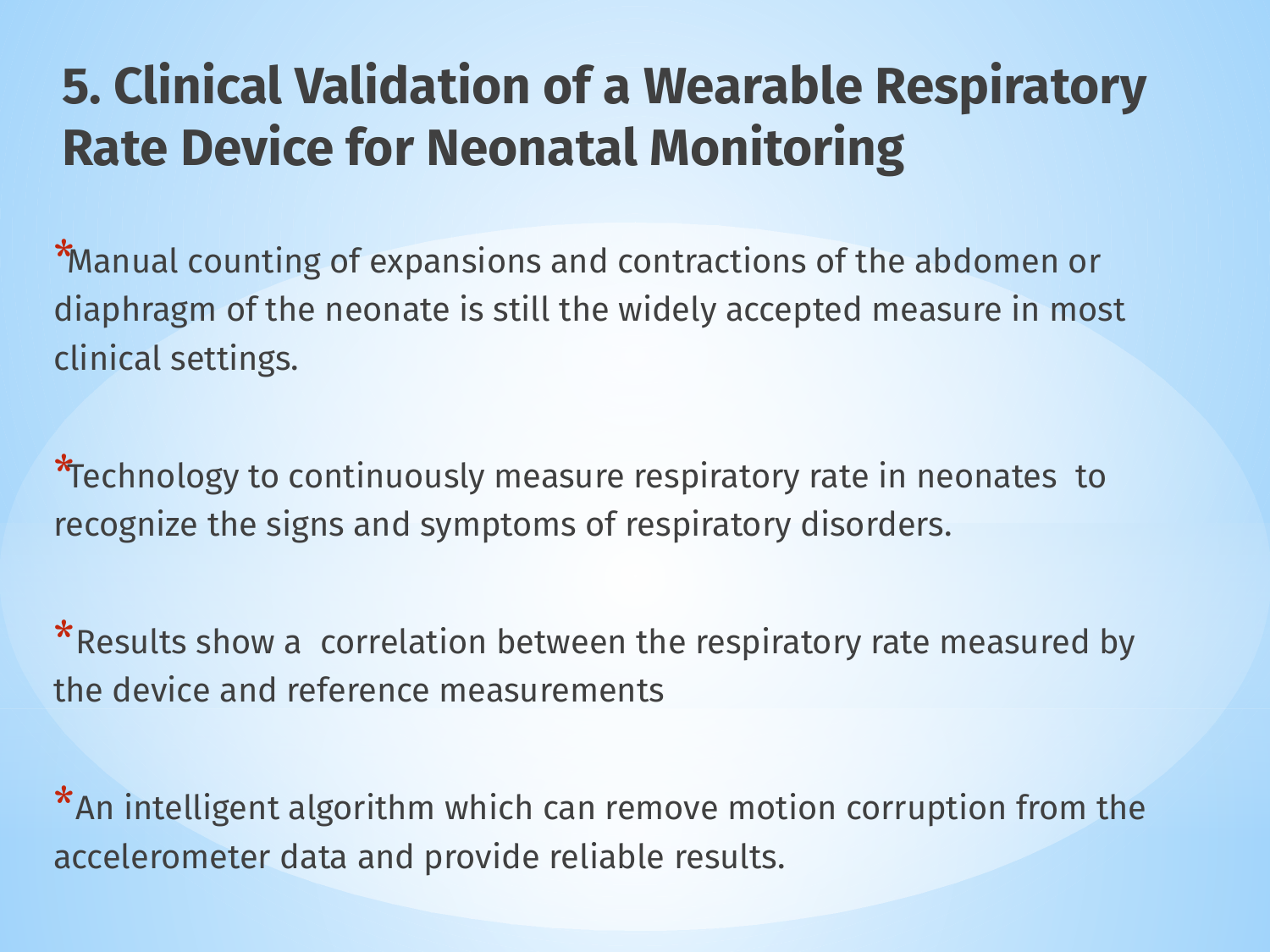

5. Clinical Validation of a Wearable Respiratory Rate Device for Neonatal Monitoring

Manual counting of expansions and contractions of the abdomen or diaphragm of the neonate is still the widely accepted measure in most clinical settings.

Technology to continuously measure respiratory rate in neonates  to recognize the signs and symptoms of respiratory disorders.

 Results show a  correlation between the respiratory rate measured by the device and reference measurements

 An intelligent algorithm which can remove motion corruption from the accelerometer data and provide reliable results.